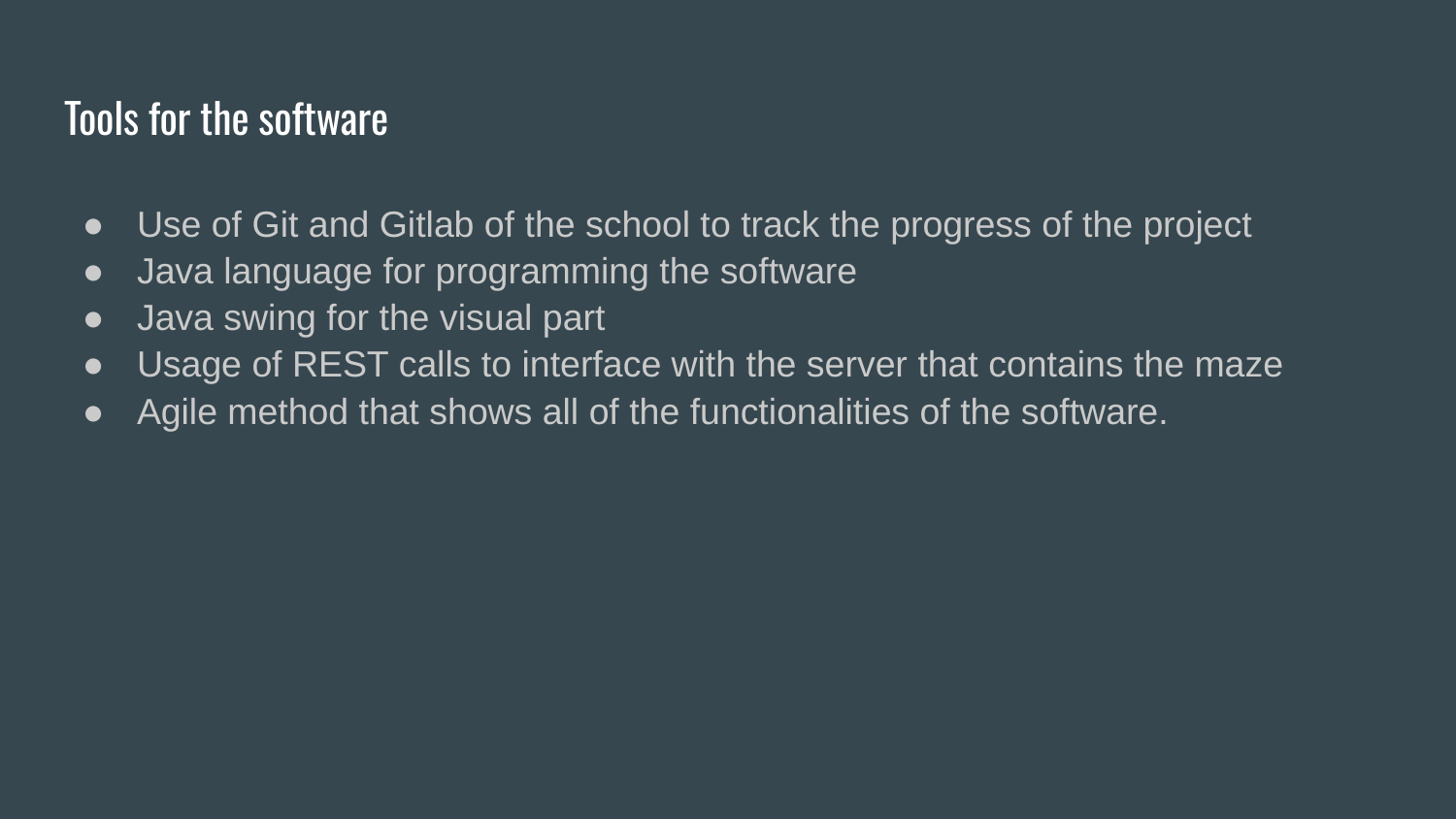

# Tools for the software
Use of Git and Gitlab of the school to track the progress of the project
Java language for programming the software
Java swing for the visual part
Usage of REST calls to interface with the server that contains the maze
Agile method that shows all of the functionalities of the software.